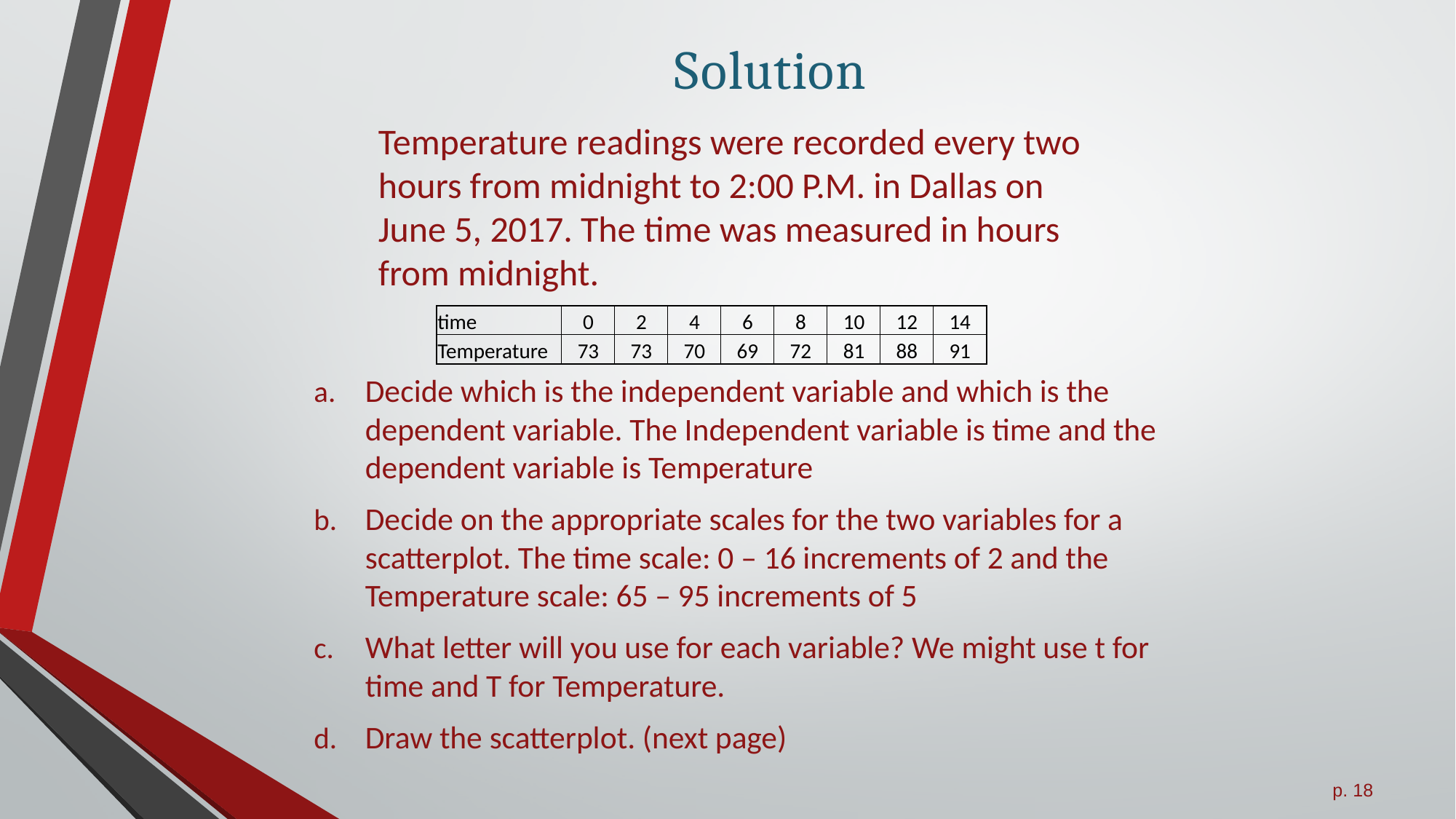

# Solution

Temperature readings were recorded every two hours from midnight to 2:00 P.M. in Dallas on June 5, 2017. The time was measured in hours from midnight.

| time | 0 | 2 | 4 | 6 | 8 | 10 | 12 | 14 |
| --- | --- | --- | --- | --- | --- | --- | --- | --- |
| Temperature | 73 | 73 | 70 | 69 | 72 | 81 | 88 | 91 |
Decide which is the independent variable and which is the dependent variable. The Independent variable is time and the dependent variable is Temperature
Decide on the appropriate scales for the two variables for a scatterplot. The time scale: 0 – 16 increments of 2 and the Temperature scale: 65 – 95 increments of 5
What letter will you use for each variable? We might use t for time and T for Temperature.
Draw the scatterplot. (next page)